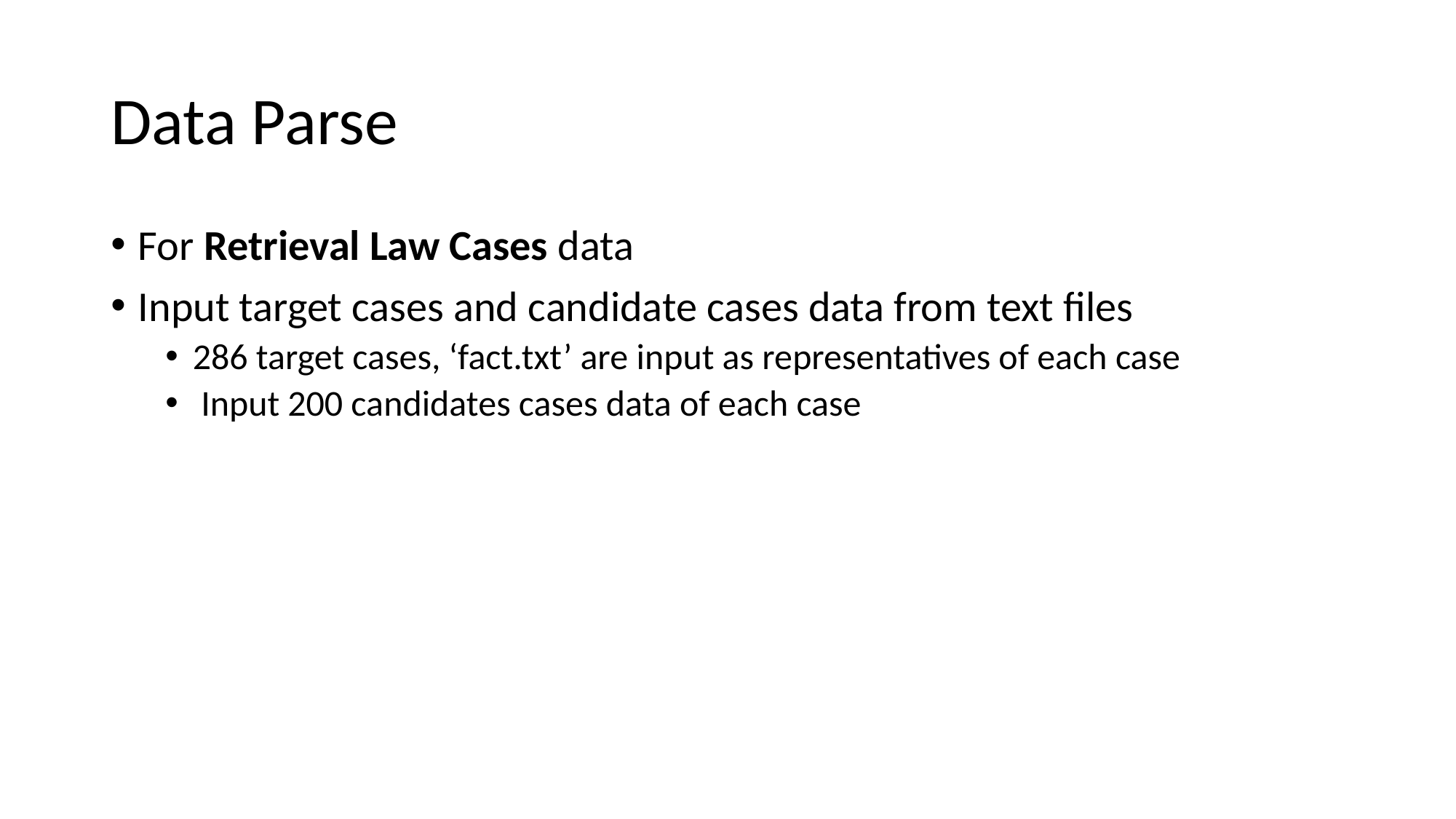

# Data Parse
For Retrieval Law Cases data
Input target cases and candidate cases data from text files
286 target cases, ‘fact.txt’ are input as representatives of each case
 Input 200 candidates cases data of each case